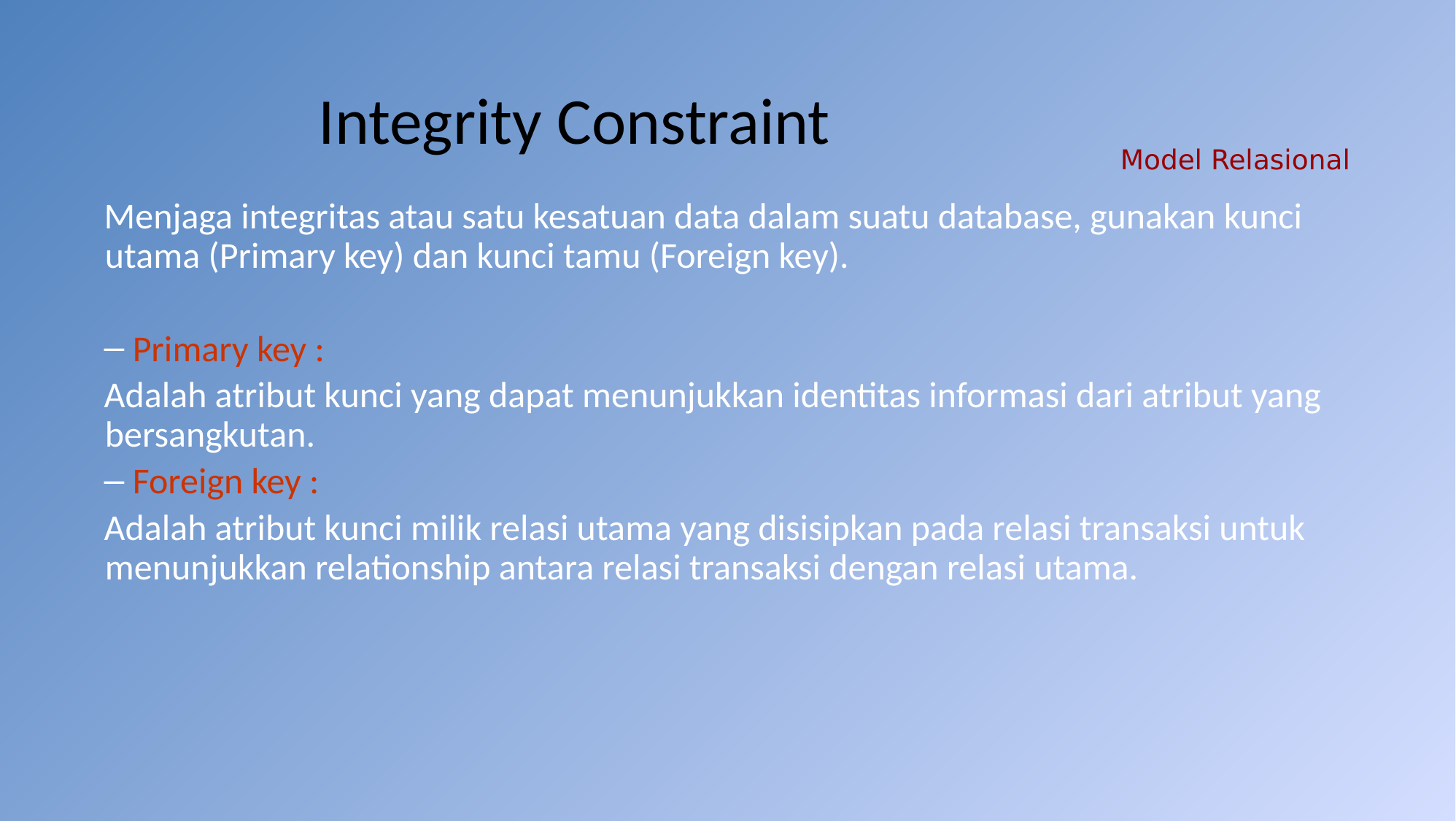

# Integrity Constraint
Model Relasional
Menjaga integritas atau satu kesatuan data dalam suatu database, gunakan kunci utama (Primary key) dan kunci tamu (Foreign key).

 Primary key :
Adalah atribut kunci yang dapat menunjukkan identitas informasi dari atribut yang bersangkutan.
 Foreign key :
Adalah atribut kunci milik relasi utama yang disisipkan pada relasi transaksi untuk menunjukkan relationship antara relasi transaksi dengan relasi utama.